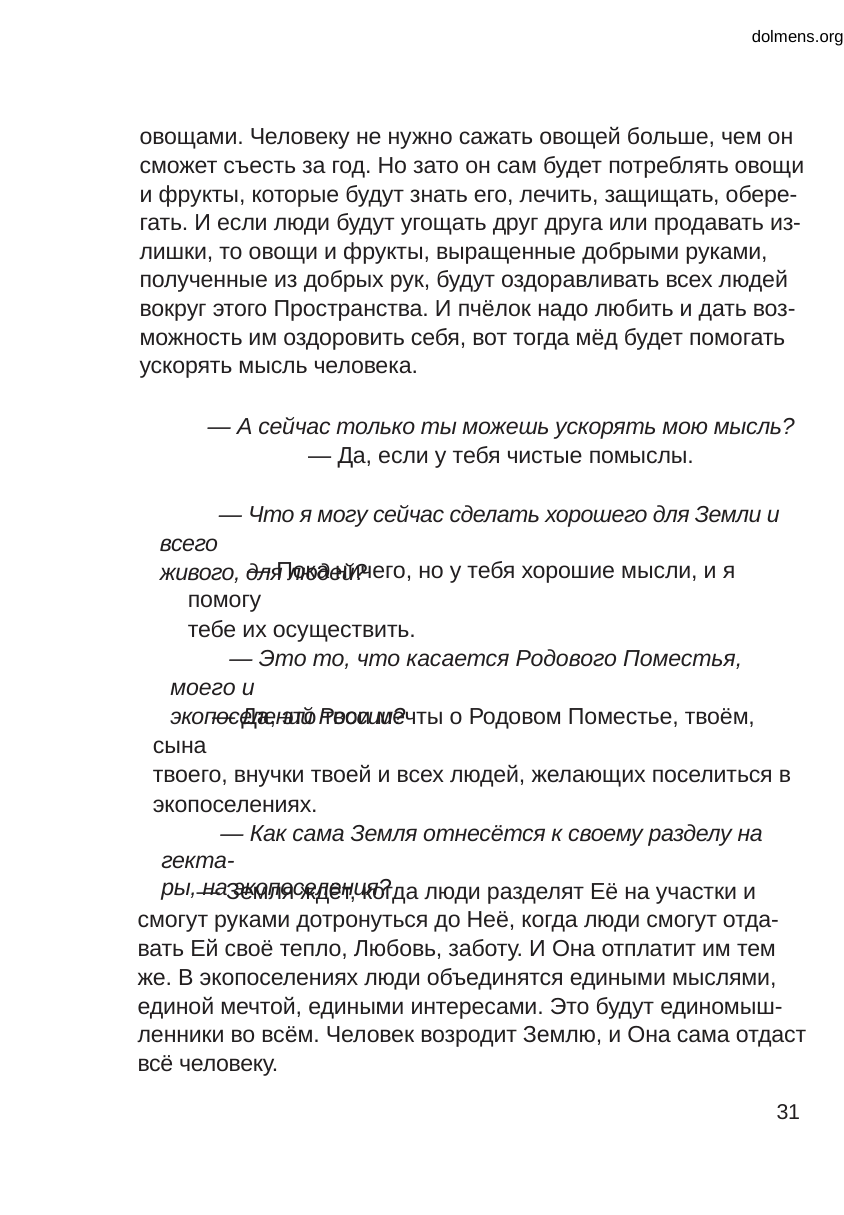

dolmens.org

овощами. Человеку не нужно сажать овощей больше, чем он
сможет съесть за год. Но зато он сам будет потреблять овощи
и фрукты, которые будут знать его, лечить, защищать, обере-
гать. И если люди будут угощать друг друга или продавать из-
лишки, то овощи и фрукты, выращенные добрыми руками,
полученные из добрых рук, будут оздоравливать всех людей
вокруг этого Пространства. И пчёлок надо любить и дать воз-
можность им оздоровить себя, вот тогда мёд будет помогать
ускорять мысль человека.

— А сейчас только ты можешь ускорять мою мысль?

— Да, если у тебя чистые помыслы.

— Что я могу сейчас сделать хорошего для Земли и всего
живого, для людей?

— Пока ничего, но у тебя хорошие мысли, и я помогу
тебе их осуществить.

— Это то, что касается Родового Поместья, моего и
экопоселений России?

— Да, это твои мечты о Родовом Поместье, твоём, сына
твоего, внучки твоей и всех людей, желающих поселиться в
экопоселениях.

— Как сама Земля отнесётся к своему разделу на гекта-
ры, на экопоселения?

— Земля ждёт, когда люди разделят Её на участки и
смогут руками дотронуться до Неё, когда люди смогут отда-
вать Ей своё тепло, Любовь, заботу. И Она отплатит им тем
же. В экопоселениях люди объединятся едиными мыслями,
единой мечтой, едиными интересами. Это будут единомыш-
ленники во всём. Человек возродит Землю, и Она сама отдаст
всё человеку.

31